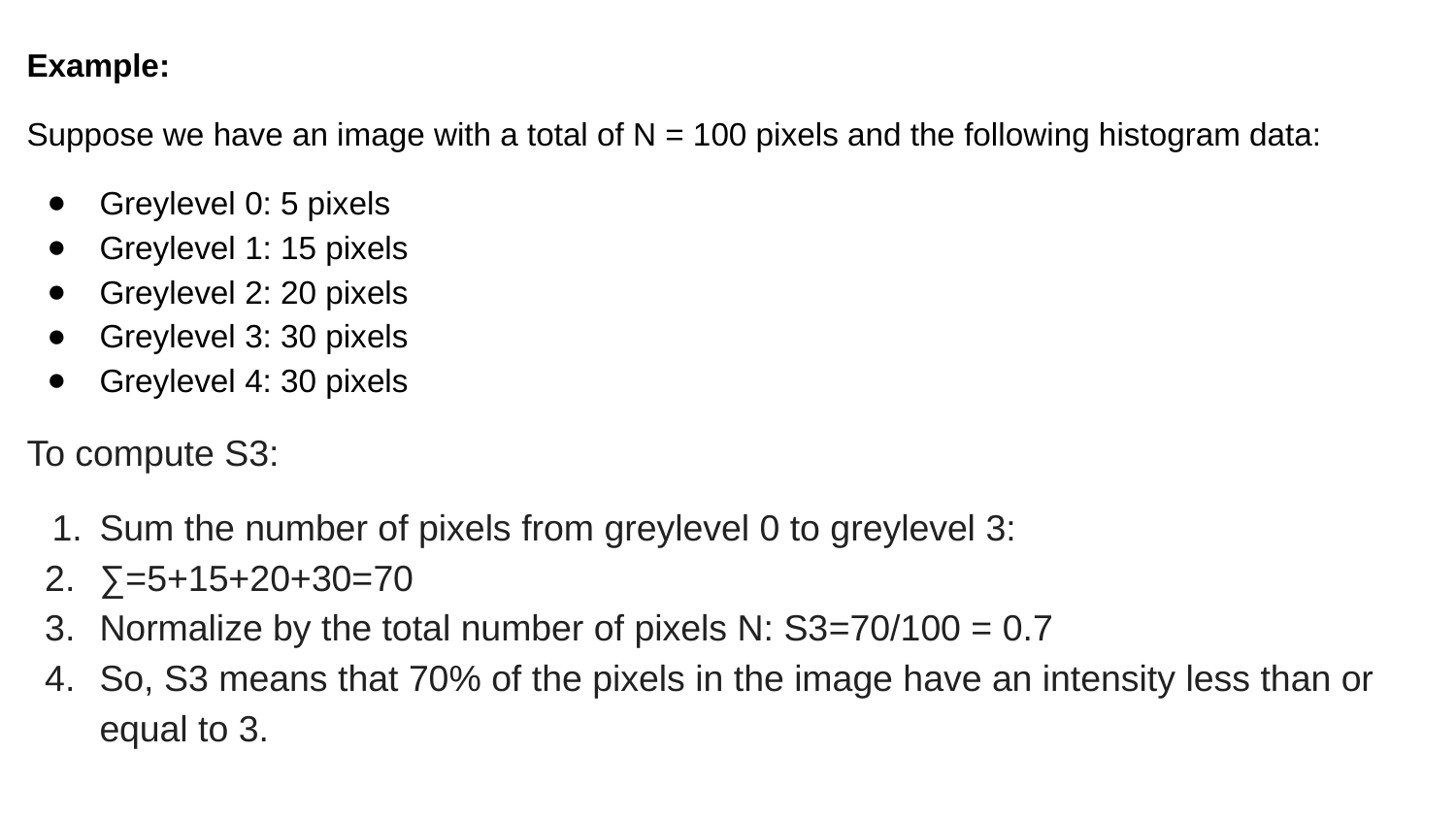

Example:
Suppose we have an image with a total of N = 100 pixels and the following histogram data:
Greylevel 0: 5 pixels
Greylevel 1: 15 pixels
Greylevel 2: 20 pixels
Greylevel 3: 30 pixels
Greylevel 4: 30 pixels
To compute S3​:
Sum the number of pixels from greylevel 0 to greylevel 3:
∑=5+15+20+30=70
Normalize by the total number of pixels N: S3​=70/100 = 0.7
So, S3​ means that 70% of the pixels in the image have an intensity less than or equal to 3.